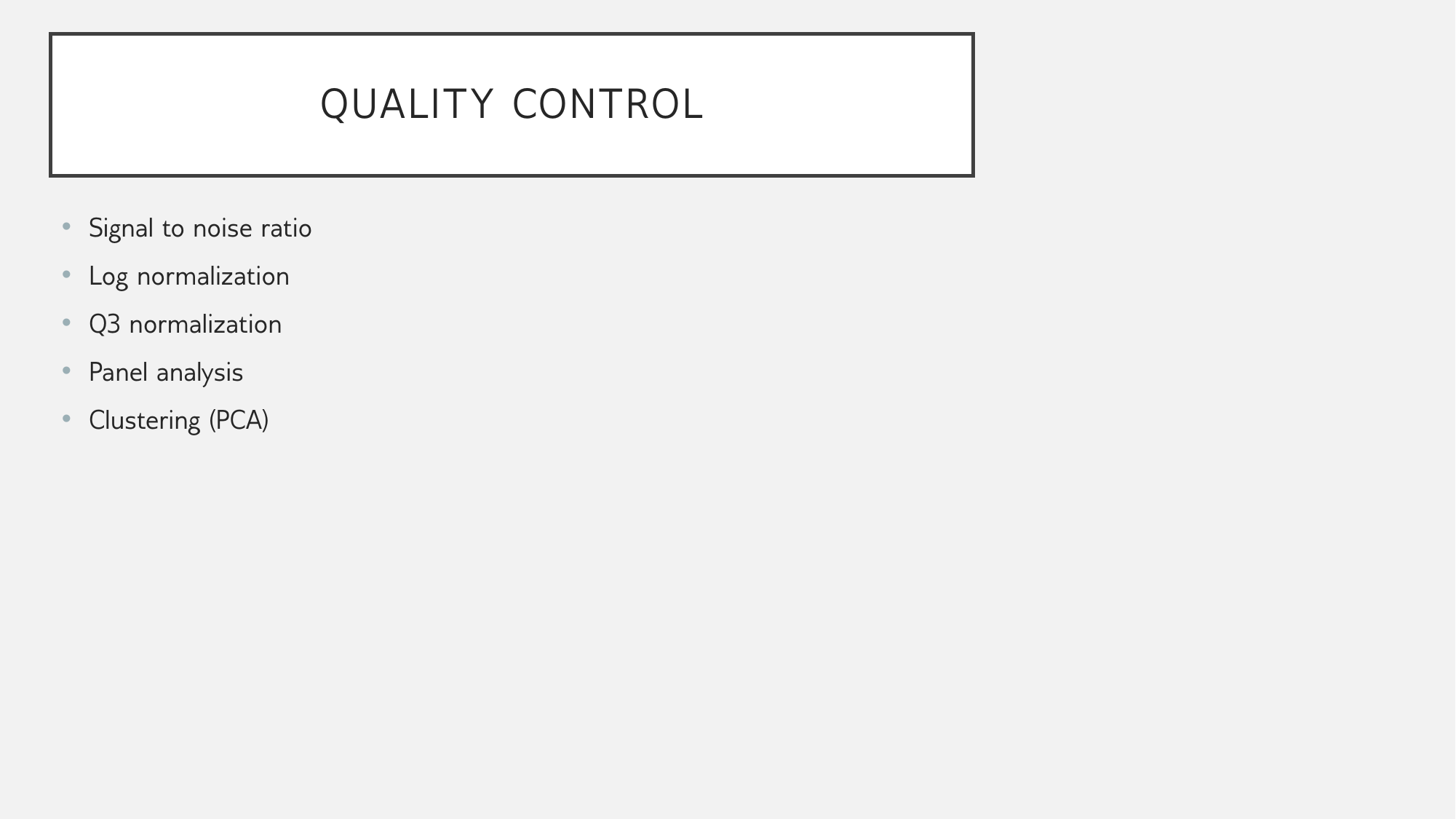

Quality Control
Signal to noise ratio
Log normalization
Q3 normalization
Panel analysis
Clustering (PCA)